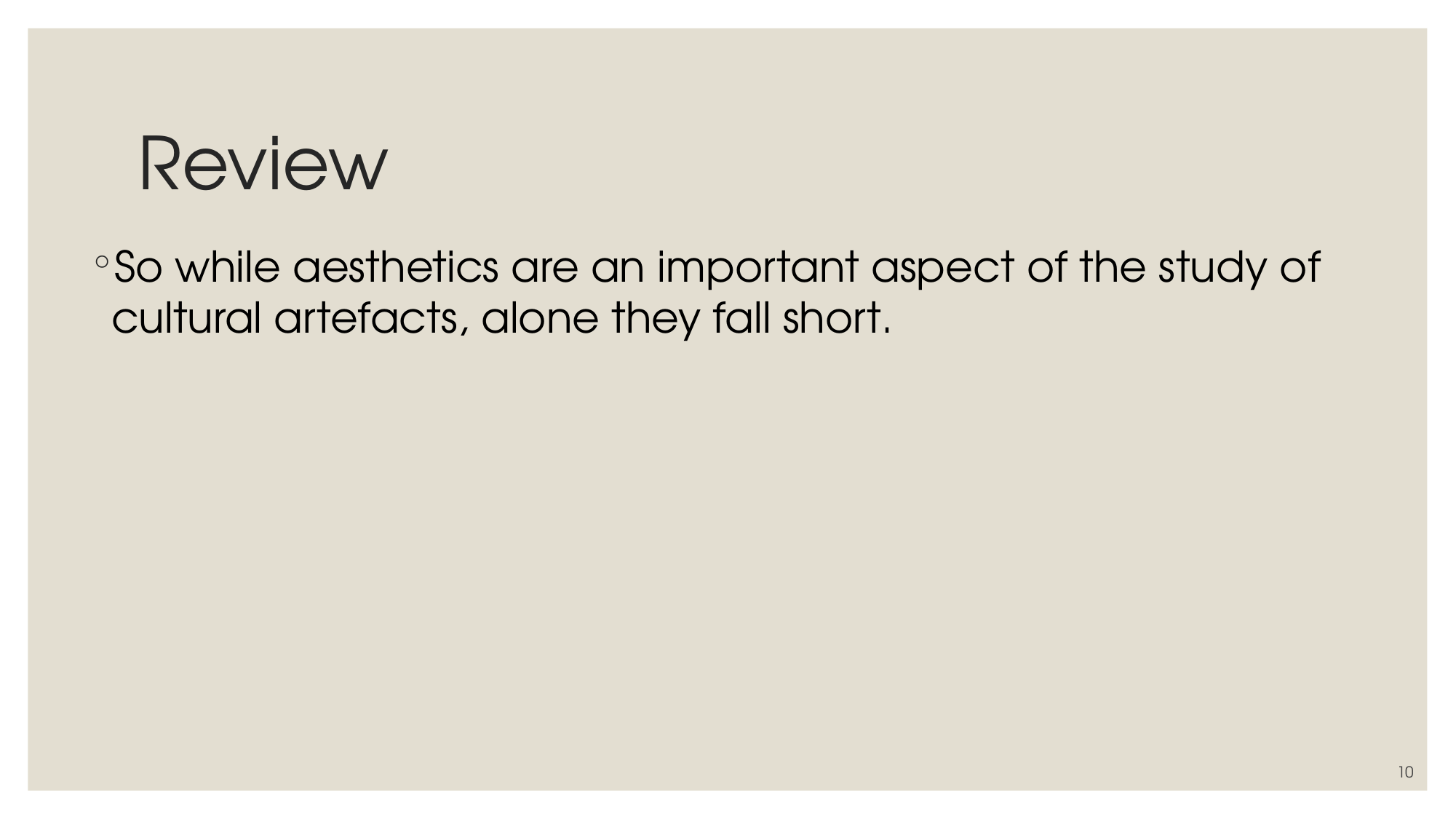

# Review
So while aesthetics are an important aspect of the study of cultural artefacts, alone they fall short.

10